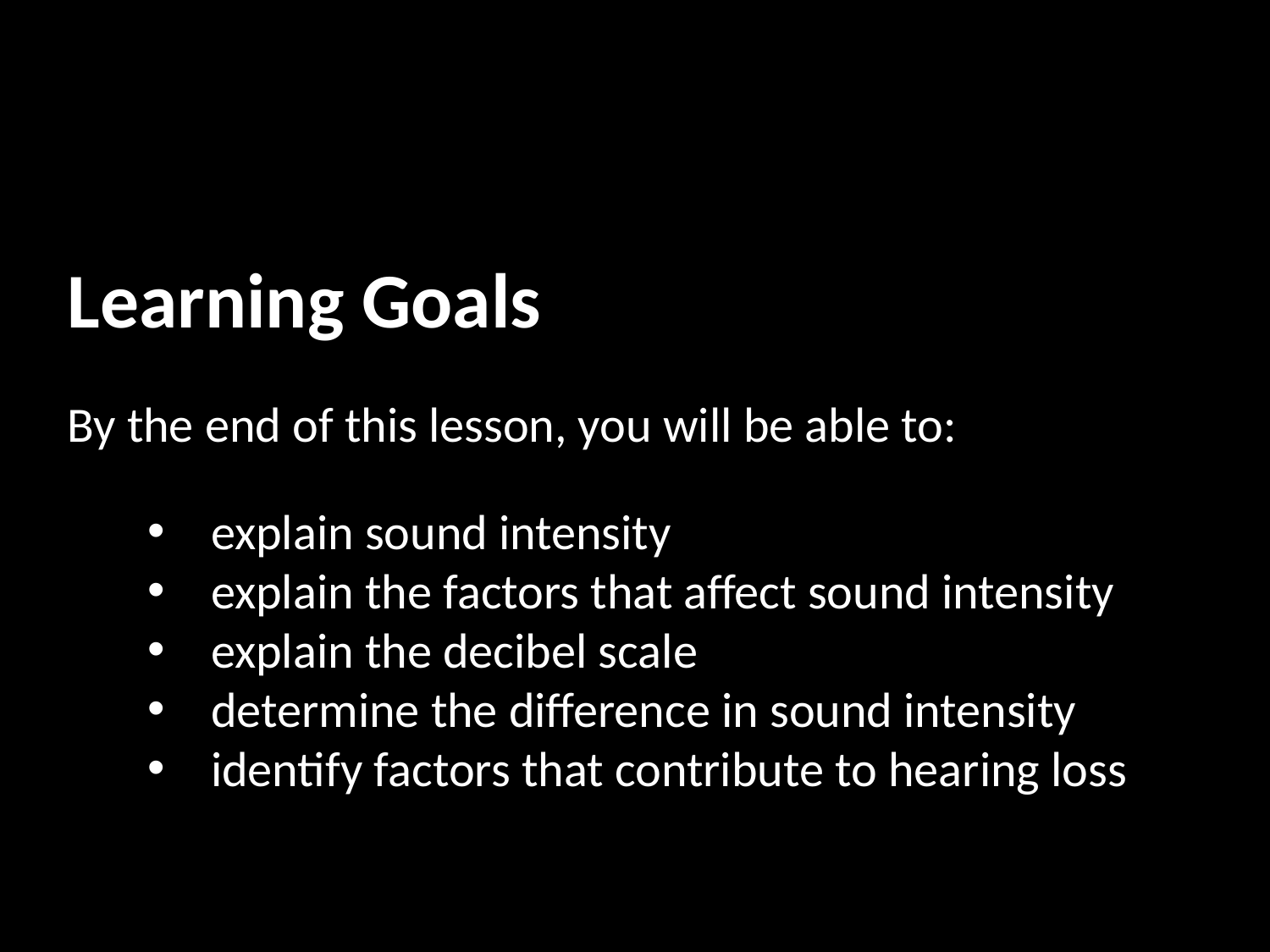

Learning Goals
By the end of this lesson, you will be able to:
explain sound intensity
explain the factors that affect sound intensity
explain the decibel scale
determine the difference in sound intensity
identify factors that contribute to hearing loss